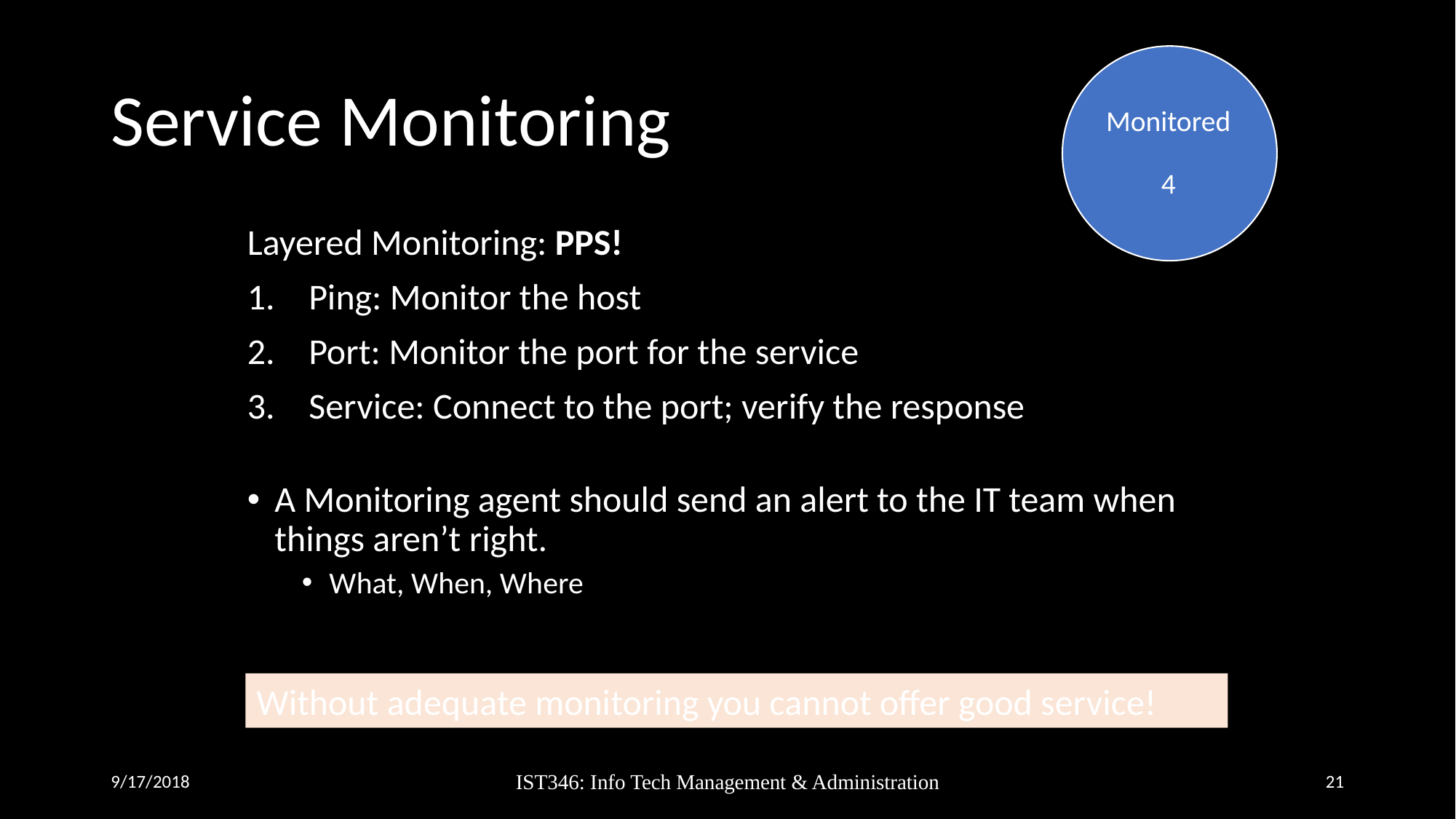

# Service Monitoring

Monitored
4
Layered Monitoring: PPS!
Ping: Monitor the host
Port: Monitor the port for the service
Service: Connect to the port; verify the response
A Monitoring agent should send an alert to the IT team when things aren’t right.
What, When, Where
Without adequate monitoring you cannot offer good service!
9/17/2018
IST346: Info Tech Management & Administration
21